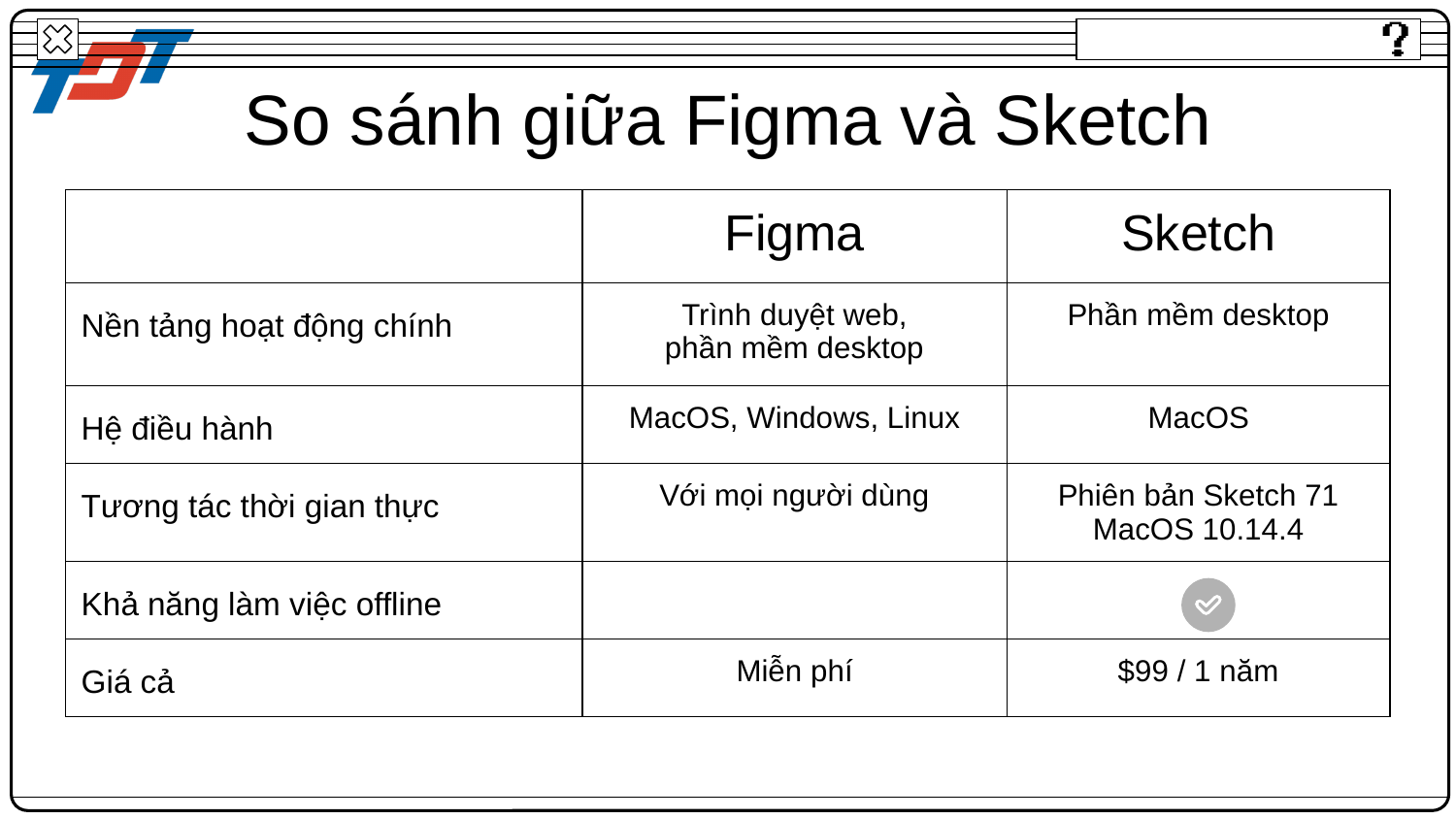

# So sánh giữa Figma và Sketch
|  | Figma | Sketch |
| --- | --- | --- |
| Nền tảng hoạt động chính | Trình duyệt web, phần mềm desktop | Phần mềm desktop |
| Hệ điều hành | MacOS, Windows, Linux | MacOS |
| Tương tác thời gian thực | Với mọi người dùng | Phiên bản Sketch 71 MacOS 10.14.4 |
| Khả năng làm việc offline |  |  |
| Giá cả | Miễn phí | $99 / 1 năm |